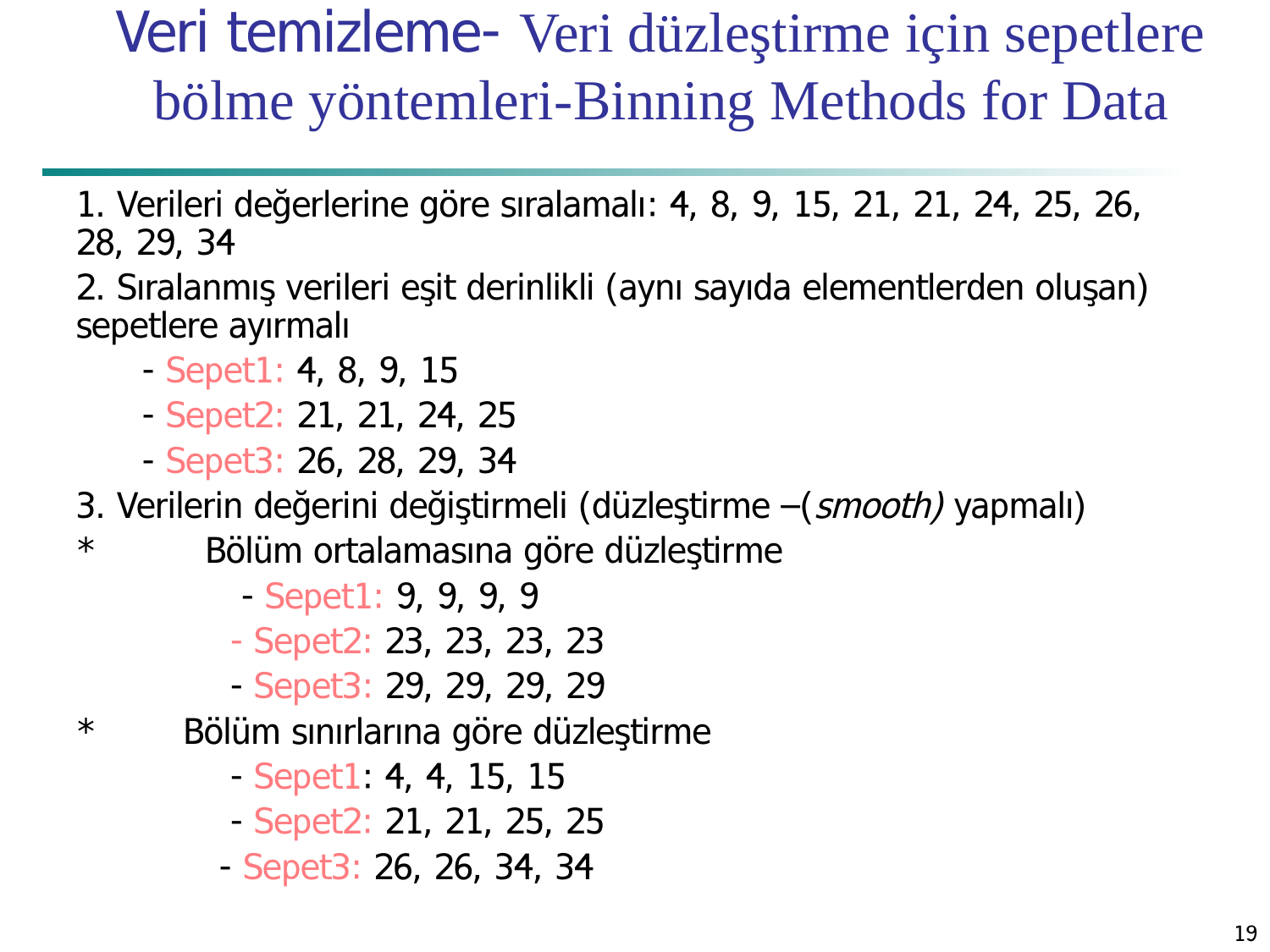

# Veri temizleme- Veri düzleştirme için sepetlere bölme yöntemleri-Binning Methods for Data
1. Verileri değerlerine göre sıralamalı: 4, 8, 9, 15, 21, 21, 24, 25, 26, 28, 29, 34
2. Sıralanmış verileri eşit derinlikli (aynı sayıda elementlerden oluşan)  sepetlere ayırmalı
      - Sepet1: 4, 8, 9, 15
      - Sepet2: 21, 21, 24, 25
      - Sepet3: 26, 28, 29, 34
3. Verilerin değerini değiştirmeli (düzleştirme –(smooth) yapmalı)
*          Bölüm ortalamasına göre düzleştirme
               - Sepet1: 9, 9, 9, 9
              - Sepet2: 23, 23, 23, 23
              - Sepet3: 29, 29, 29, 29
*        Bölüm sınırlarına göre düzleştirme
              - Sepet1: 4, 4, 15, 15
              - Sepet2: 21, 21, 25, 25
             - Sepet3: 26, 26, 34, 34
19